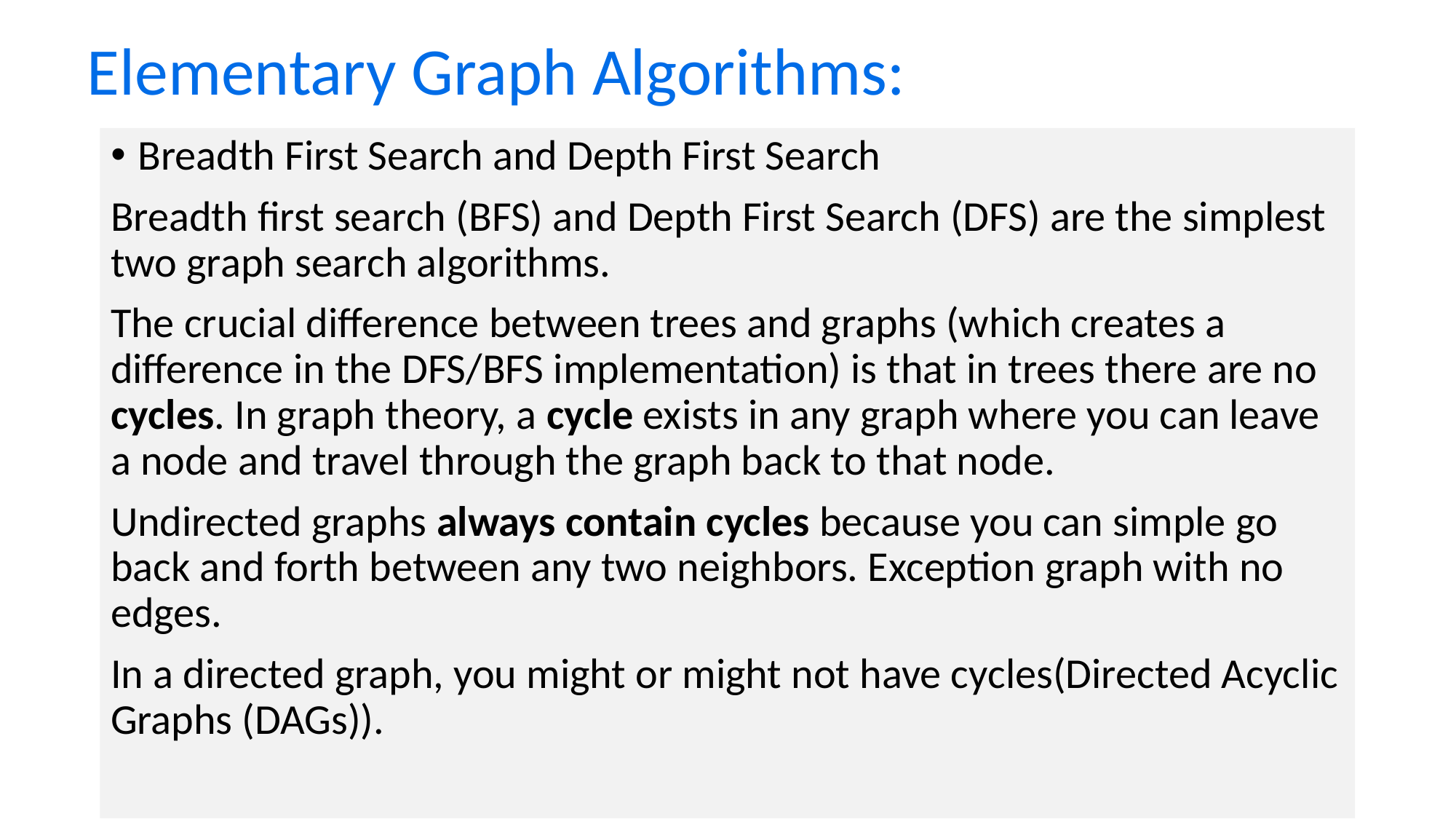

Elementary Graph Algorithms:
Breadth First Search and Depth First Search
Breadth first search (BFS) and Depth First Search (DFS) are the simplest two graph search algorithms.
The crucial difference between trees and graphs (which creates a difference in the DFS/BFS implementation) is that in trees there are no cycles. In graph theory, a cycle exists in any graph where you can leave a node and travel through the graph back to that node.
Undirected graphs always contain cycles because you can simple go back and forth between any two neighbors. Exception graph with no edges.
In a directed graph, you might or might not have cycles(Directed Acyclic Graphs (DAGs)).